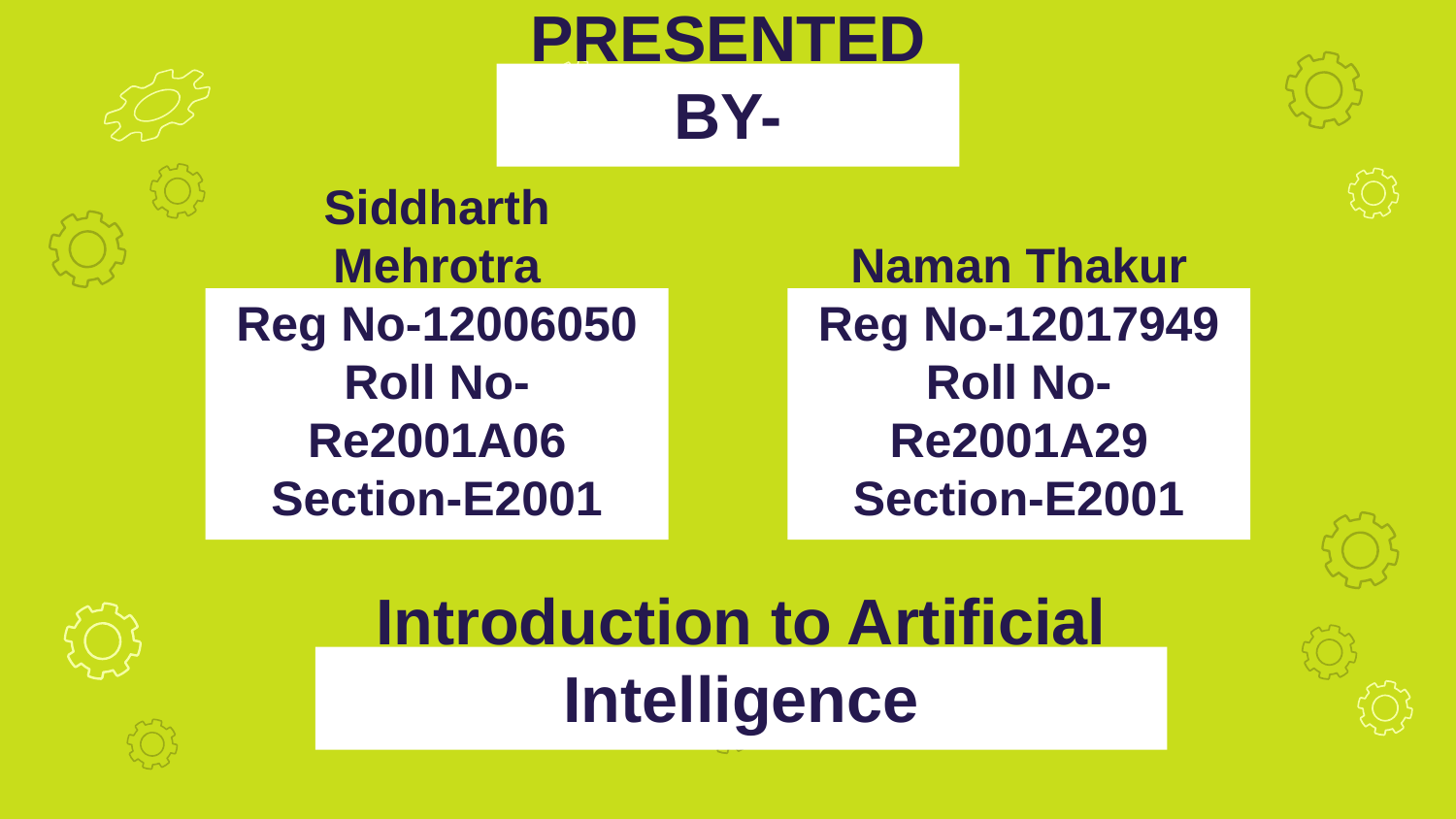

PRESENTED BY-

Siddharth Mehrotra
Reg No-12006050
Roll No-Re2001A06
Section-E2001
Naman Thakur
Reg No-12017949
Roll No-Re2001A29
Section-E2001

Introduction to Artificial Intelligence